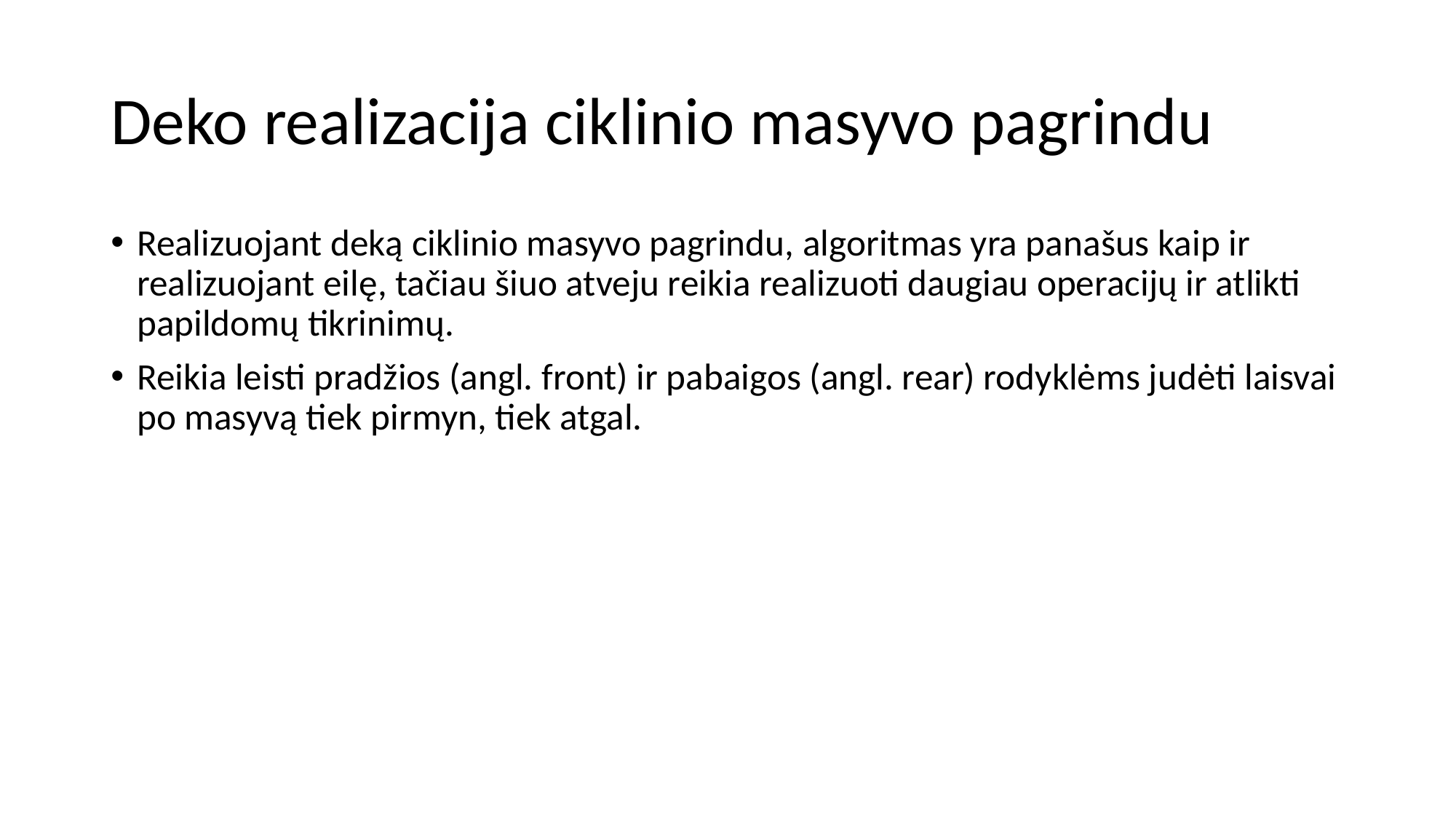

# Deko realizacija ciklinio masyvo pagrindu
Realizuojant deką ciklinio masyvo pagrindu, algoritmas yra panašus kaip ir realizuojant eilę, tačiau šiuo atveju reikia realizuoti daugiau operacijų ir atlikti papildomų tikrinimų.
Reikia leisti pradžios (angl. front) ir pabaigos (angl. rear) rodyklėms judėti laisvai po masyvą tiek pirmyn, tiek atgal.